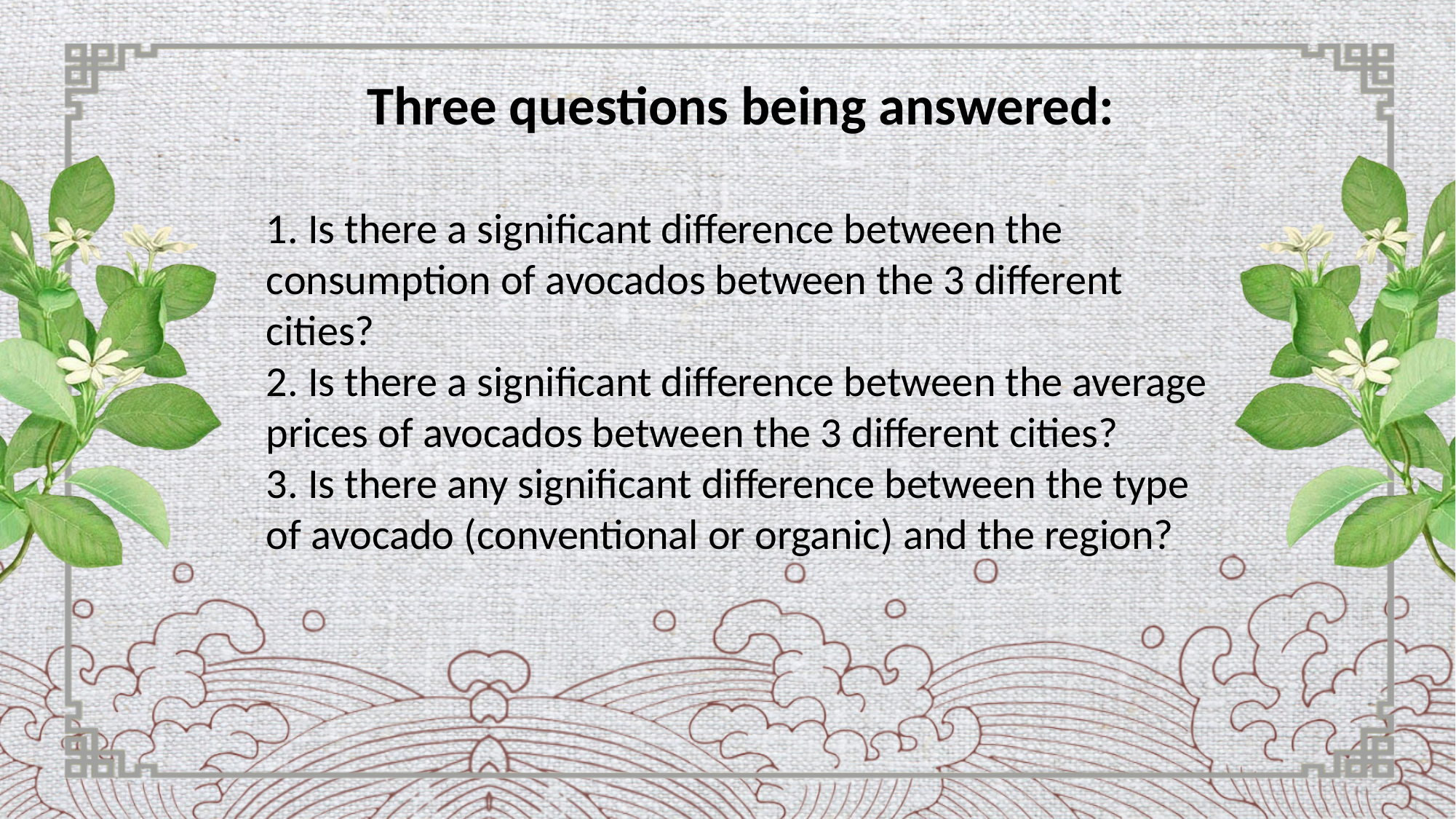

Three questions being answered:

1. Is there a significant difference between the consumption of avocados between the 3 different cities?
2. Is there a significant difference between the average prices of avocados between the 3 different cities?
3. Is there any significant difference between the type of avocado (conventional or organic) and the region?